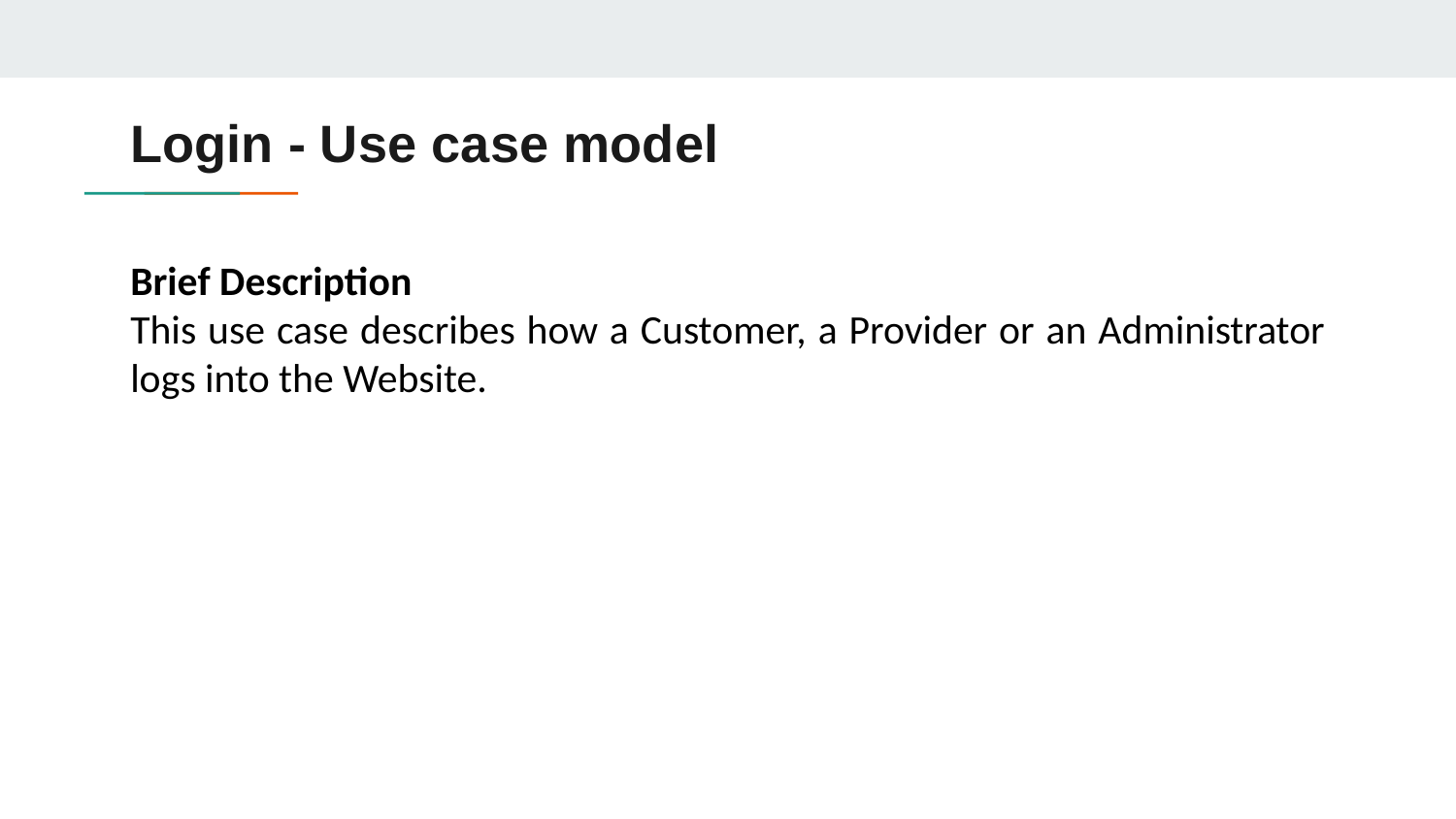

# Login - Use case model
Brief Description
This use case describes how a Customer, a Provider or an Administrator logs into the Website.